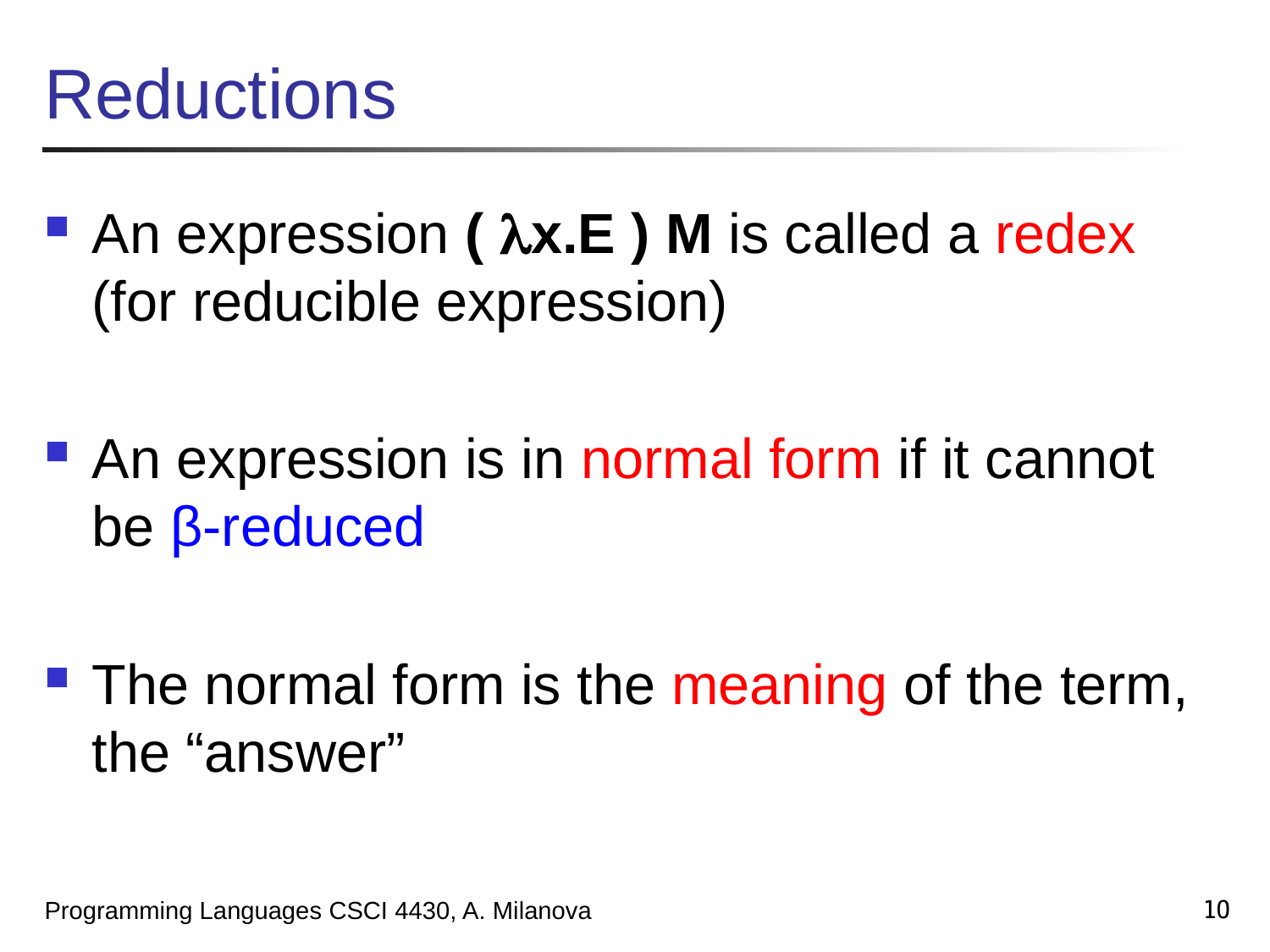

# Reductions
An expression ( λx.E ) M is called a redex (for reducible expression)

An expression is in normal form if it cannot be β-reduced

The normal form is the meaning of the term, the “answer”
10
Programming Languages CSCI 4430, A. Milanova